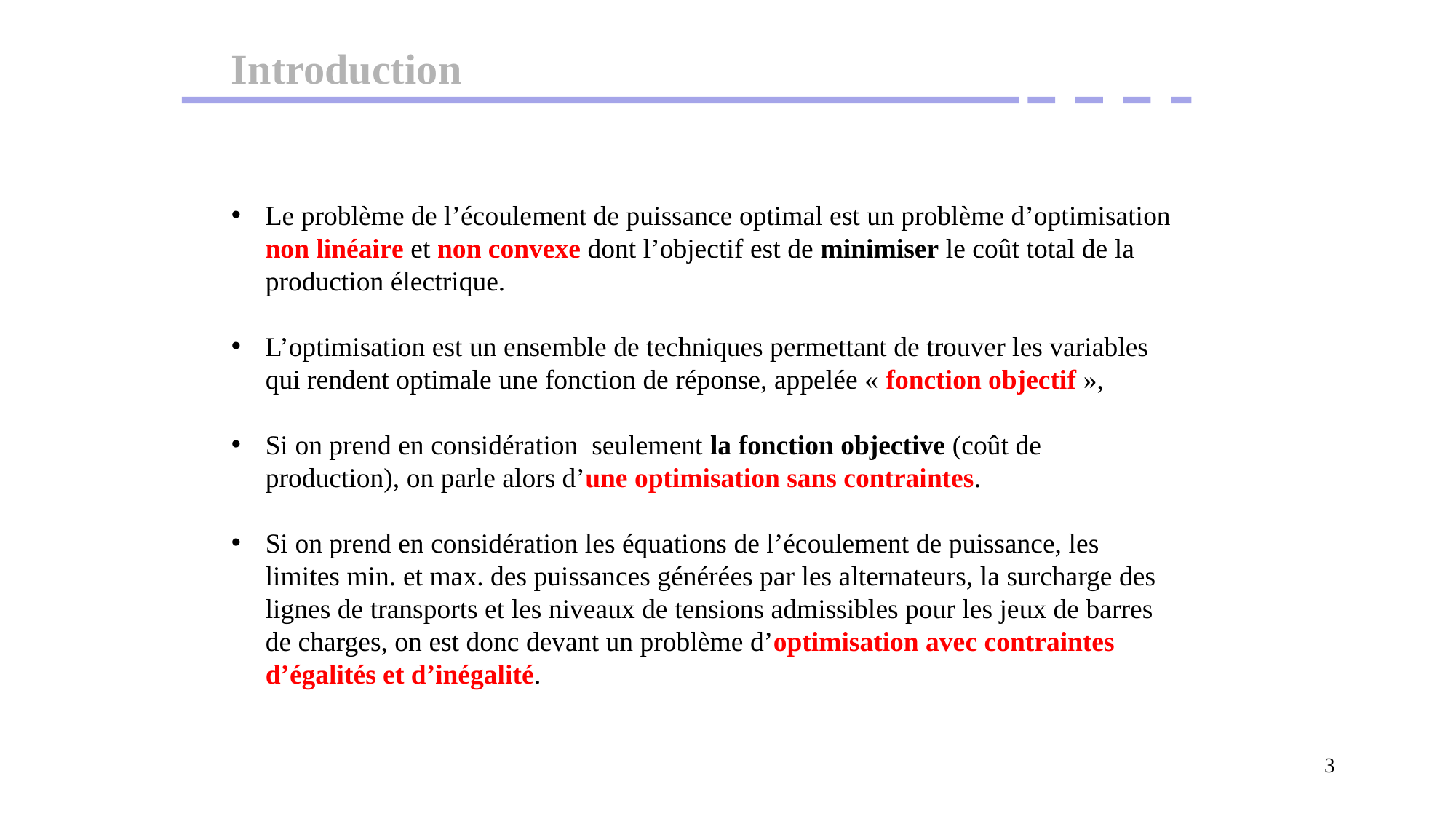

Introduction

Le problème de l’écoulement de puissance optimal est un problème d’optimisation non linéaire et non convexe dont l’objectif est de minimiser le coût total de la production électrique.

L’optimisation est un ensemble de techniques permettant de trouver les variables qui rendent optimale une fonction de réponse, appelée « fonction objectif »,

Si on prend en considération  seulement la fonction objective (coût de production), on parle alors d’une optimisation sans contraintes.

Si on prend en considération les équations de l’écoulement de puissance, les limites min. et max. des puissances générées par les alternateurs, la surcharge des lignes de transports et les niveaux de tensions admissibles pour les jeux de barres de charges, on est donc devant un problème d’optimisation avec contraintes d’égalités et d’inégalité.
3